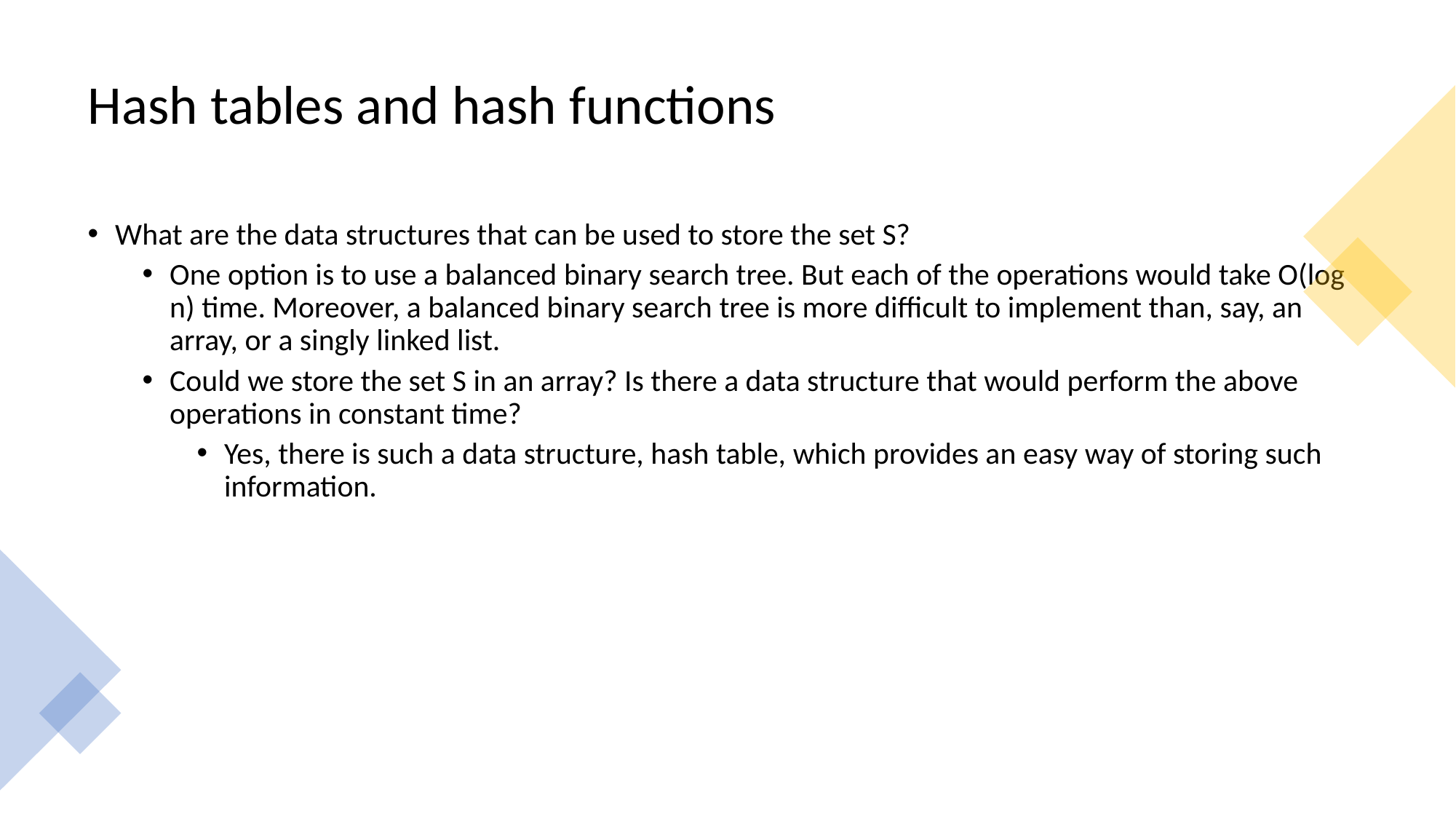

# Hash tables and hash functions

What are the data structures that can be used to store the set S?
One option is to use a balanced binary search tree. But each of the operations would take O(log n) time. Moreover, a balanced binary search tree is more difficult to implement than, say, an array, or a singly linked list.
Could we store the set S in an array? Is there a data structure that would perform the above operations in constant time?
Yes, there is such a data structure, hash table, which provides an easy way of storing such information.